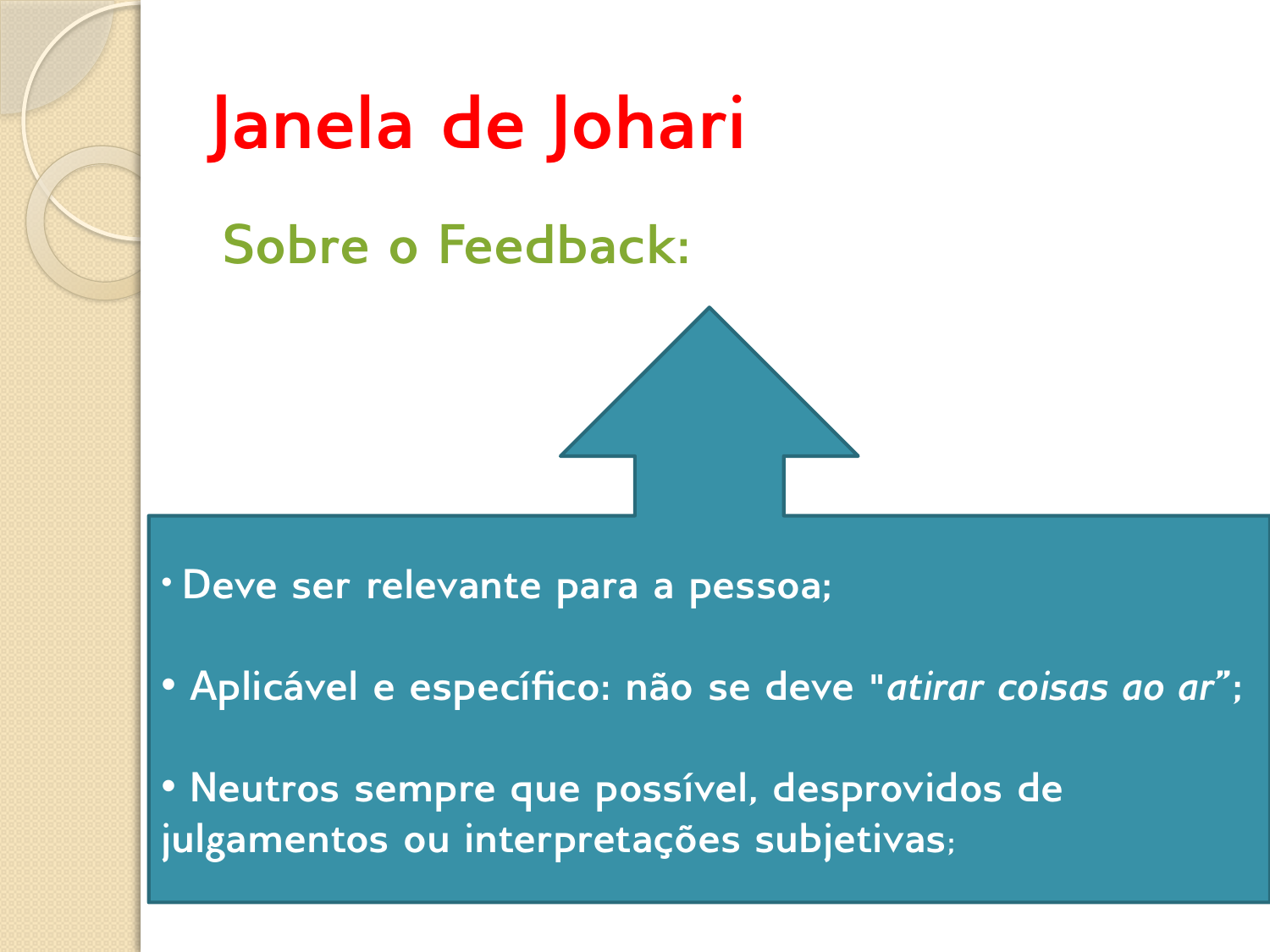

# Janela de Johari
Sobre o Feedback:

 Deve ser relevante para a pessoa;

 Aplicável e específico: não se deve "atirar coisas ao ar”;

 Neutros sempre que possível, desprovidos de julgamentos ou interpretações subjetivas;